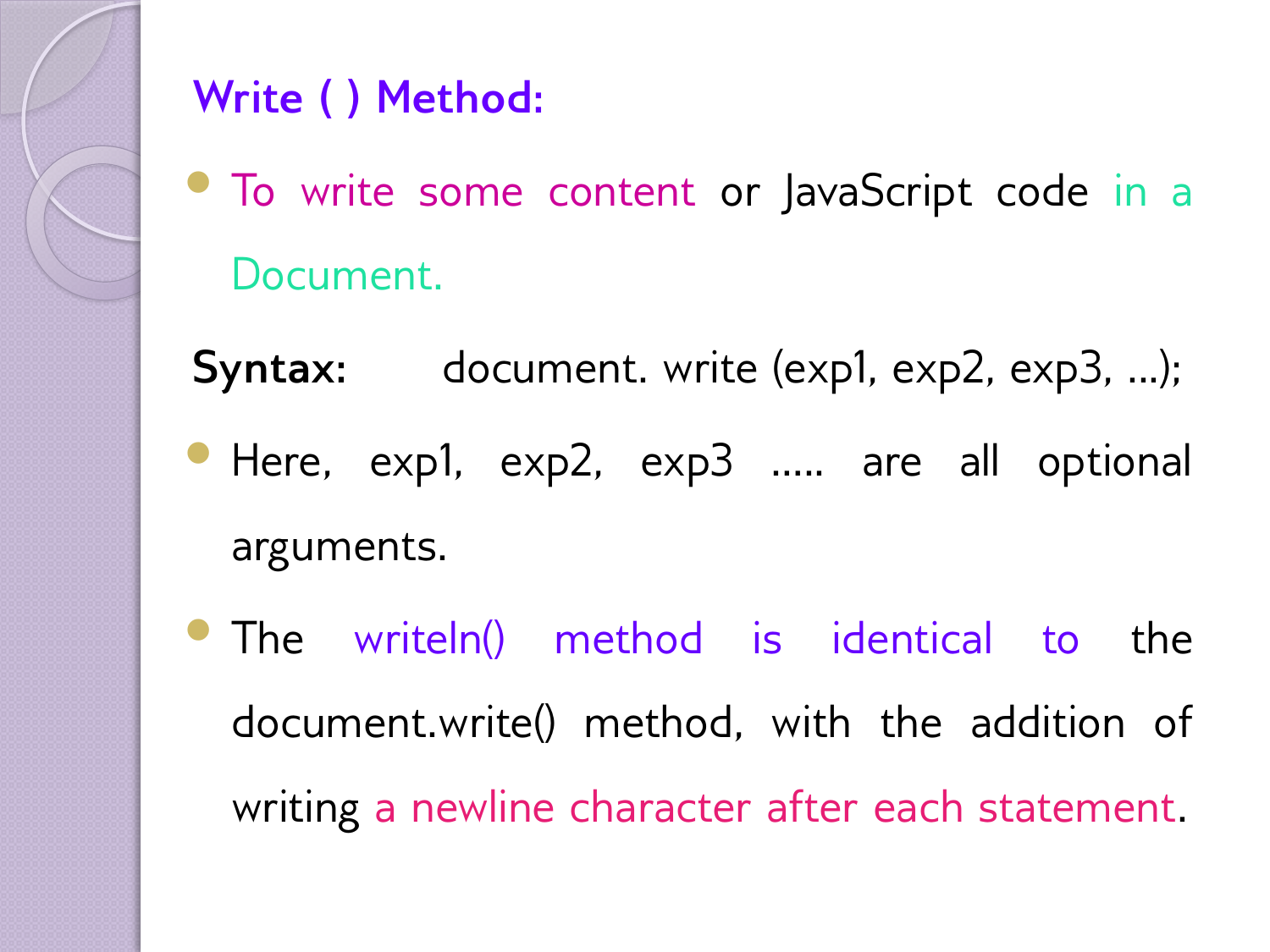

Write ( ) Method:
To write some content or JavaScript code in a Document.
Syntax:	document. write (exp1, exp2, exp3, ...);
Here, exp1, exp2, exp3 ….. are all optional arguments.
The writeln() method is identical to the document.write() method, with the addition of writing a newline character after each statement.